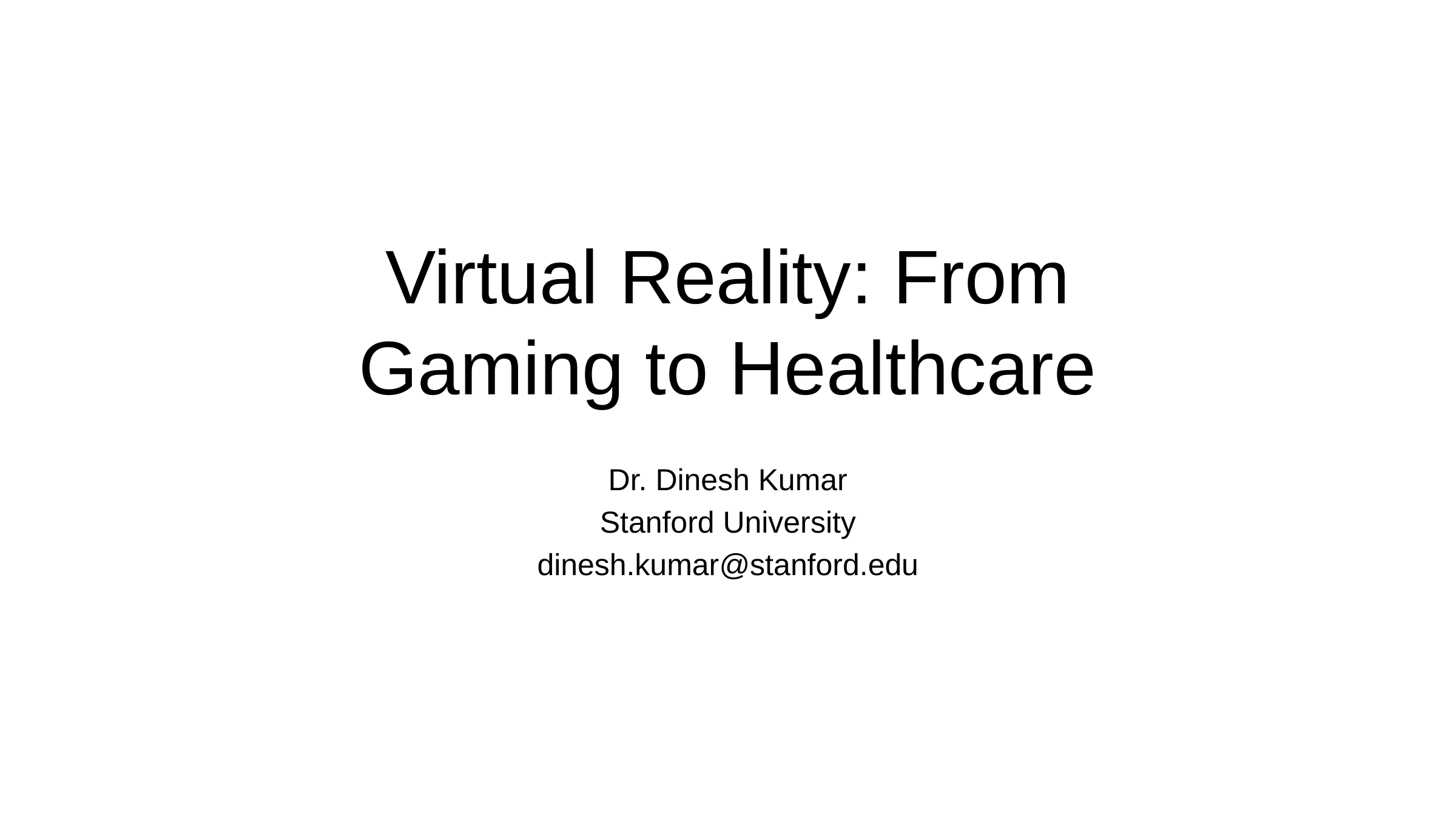

# Virtual Reality: From Gaming to Healthcare
Dr. Dinesh Kumar
Stanford University
dinesh.kumar@stanford.edu